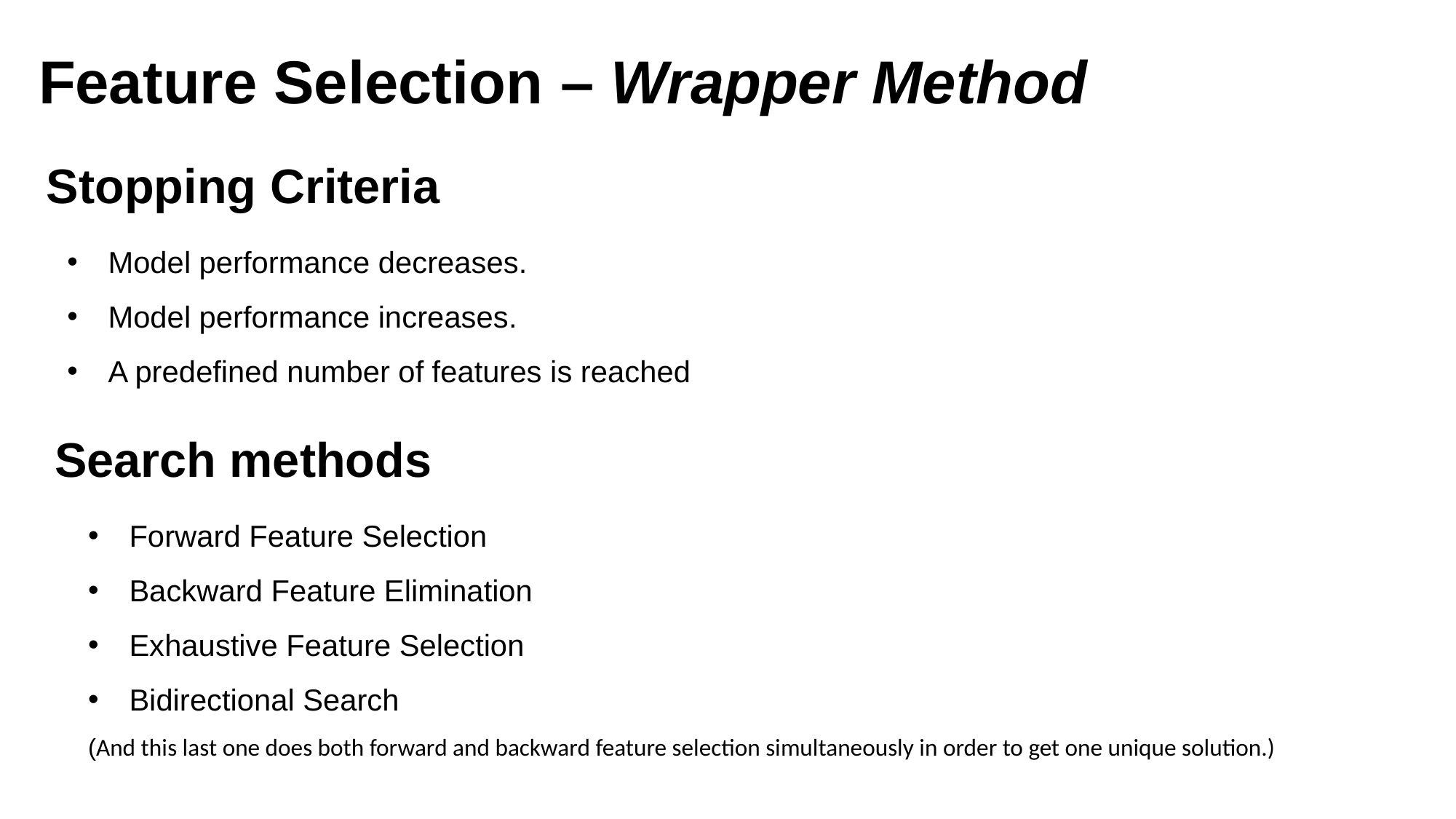

# Feature Selection – Wrapper Method
Stopping Criteria
Model performance decreases.
Model performance increases.
A predefined number of features is reached
Search methods
Forward Feature Selection
Backward Feature Elimination
Exhaustive Feature Selection
Bidirectional Search
(And this last one does both forward and backward feature selection simultaneously in order to get one unique solution.)